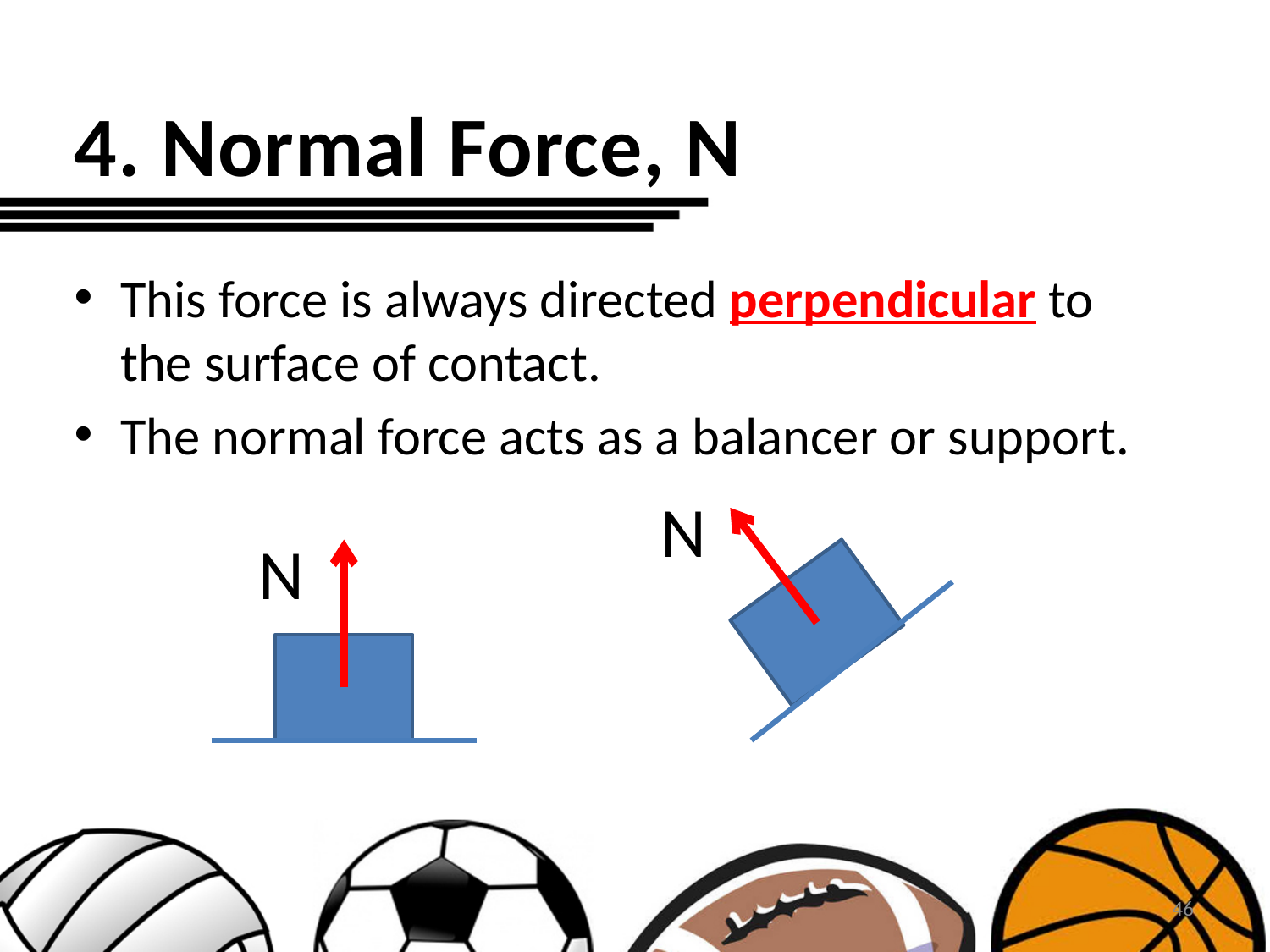

# 4. Normal Force, N
This force is always directed perpendicular to the surface of contact.
The normal force acts as a balancer or support.
N
N

46